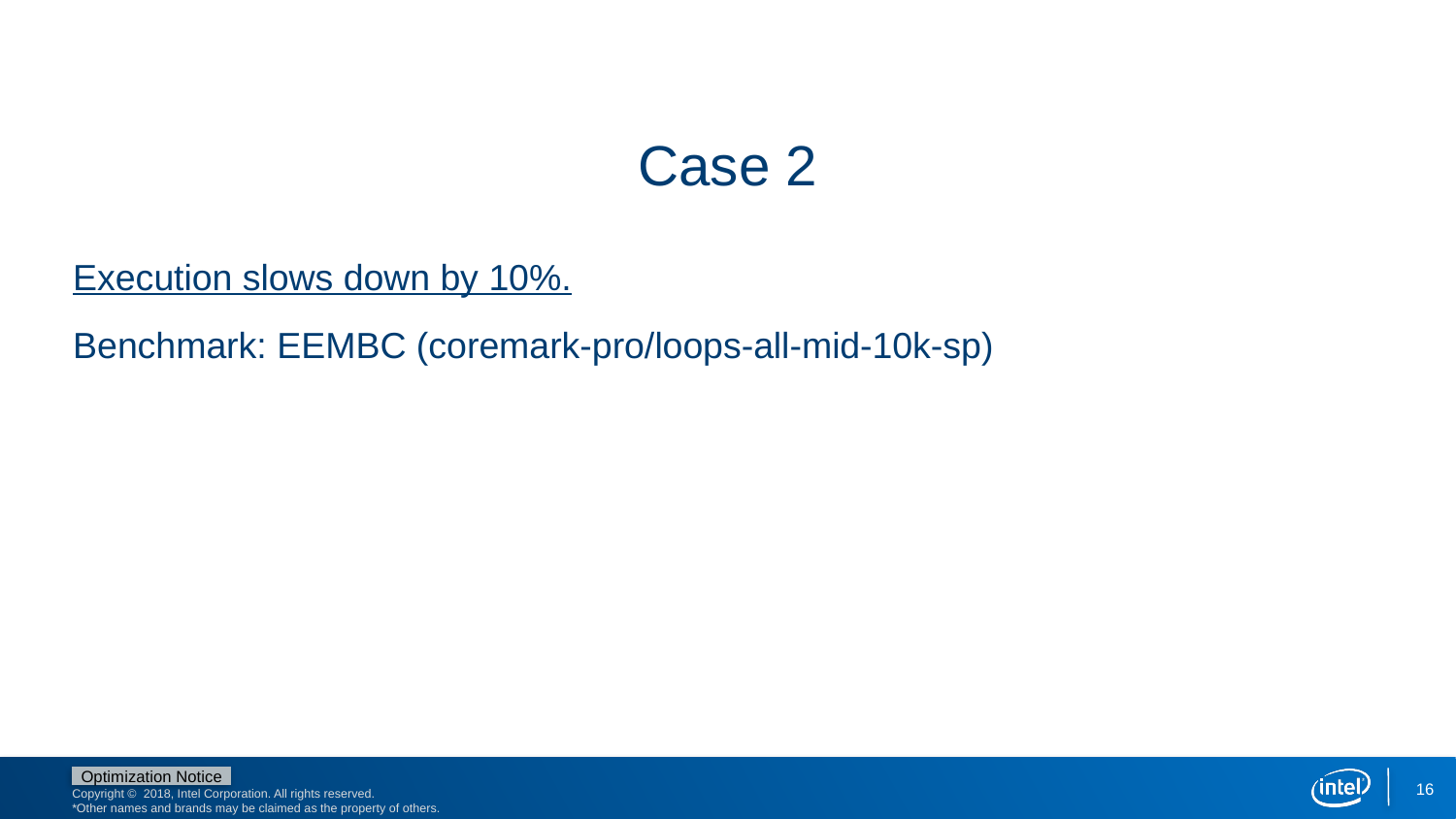

# Case 2
Execution slows down by 10%.
Benchmark: EEMBC (coremark-pro/loops-all-mid-10k-sp)
16